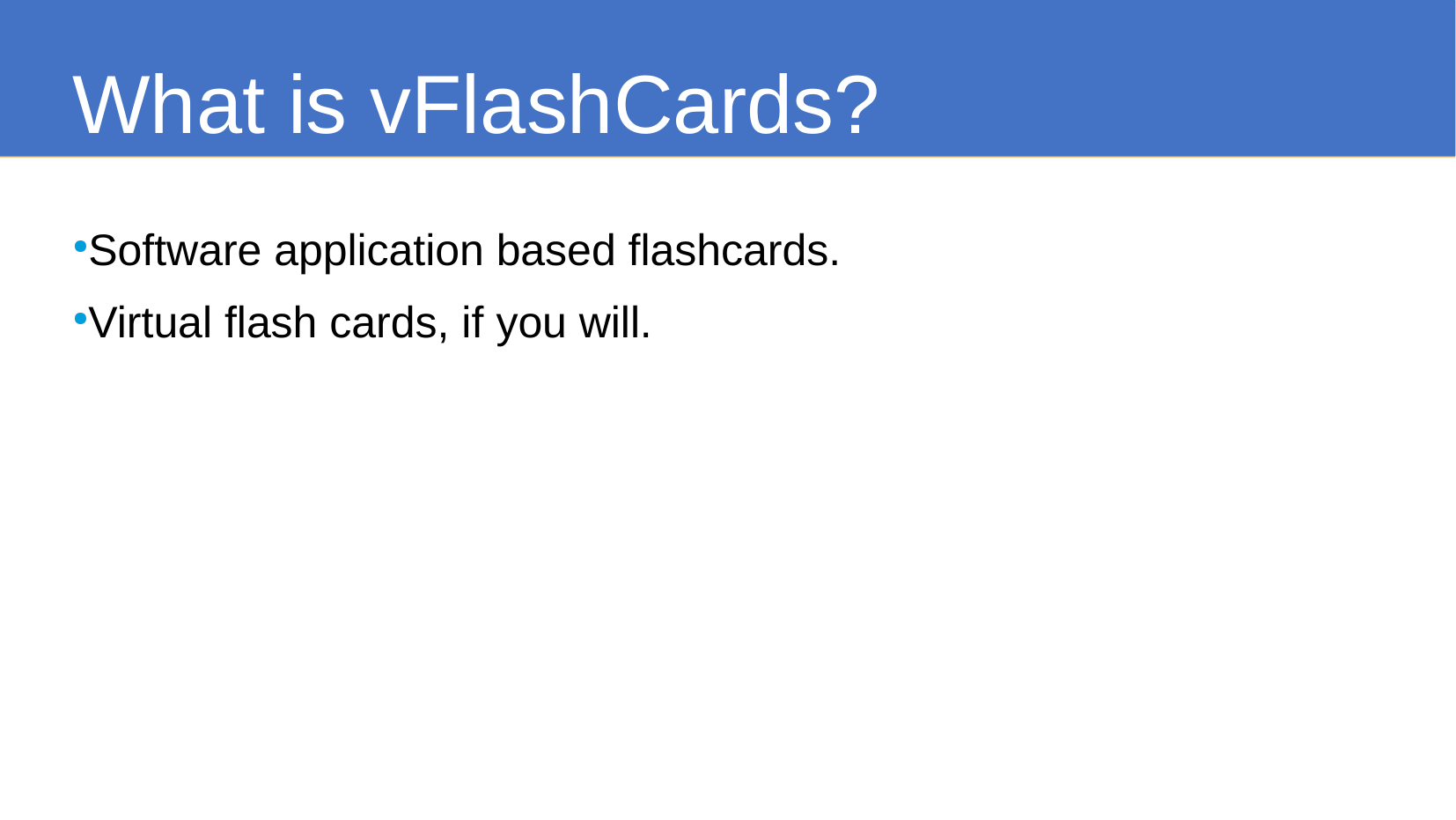

What is vFlashCards?
Software application based flashcards.
Virtual flash cards, if you will.